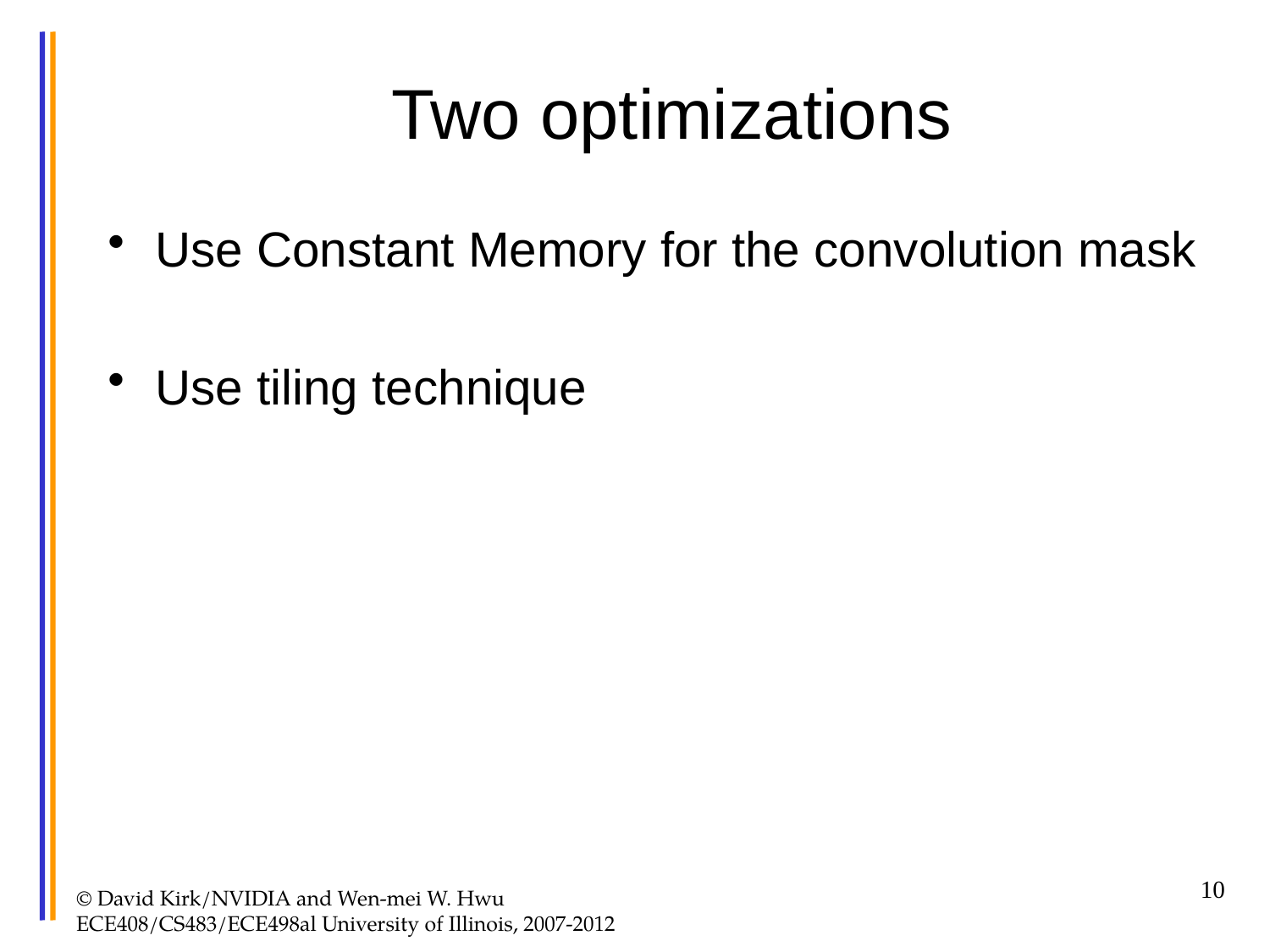

# Two optimizations
Use Constant Memory for the convolution mask

Use tiling technique
10
© David Kirk/NVIDIA and Wen-mei W. Hwu       ECE408/CS483/ECE498al University of Illinois, 2007-2012